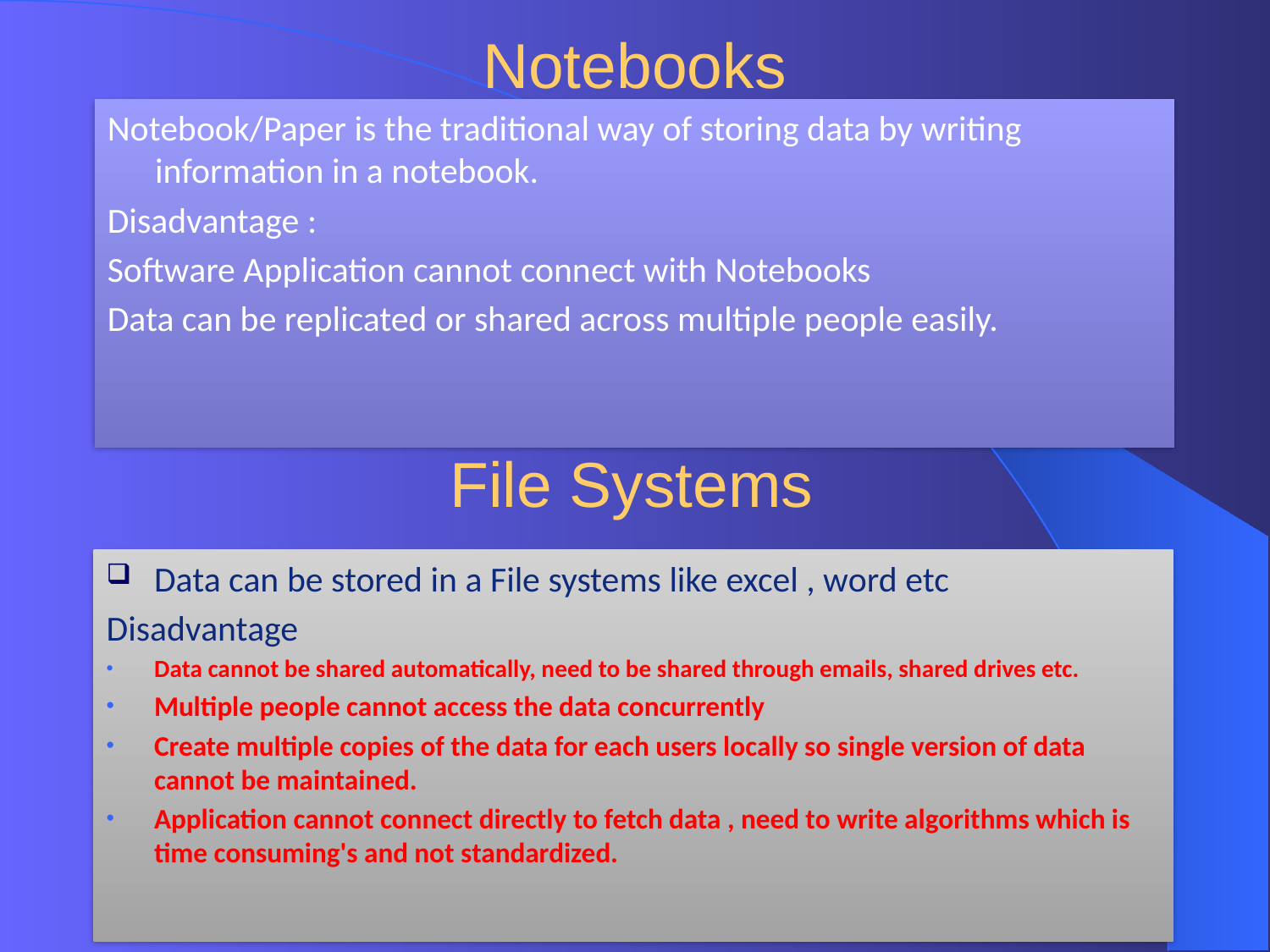

# Notebooks
Notebook/Paper is the traditional way of storing data by writing information in a notebook.
Disadvantage :
Software Application cannot connect with Notebooks
Data can be replicated or shared across multiple people easily.

File Systems
Data can be stored in a File systems like excel , word etc
Disadvantage
Data cannot be shared automatically, need to be shared through emails, shared drives etc.
Multiple people cannot access the data concurrently
Create multiple copies of the data for each users locally so single version of data cannot be maintained.
Application cannot connect directly to fetch data , need to write algorithms which is time consuming's and not standardized.